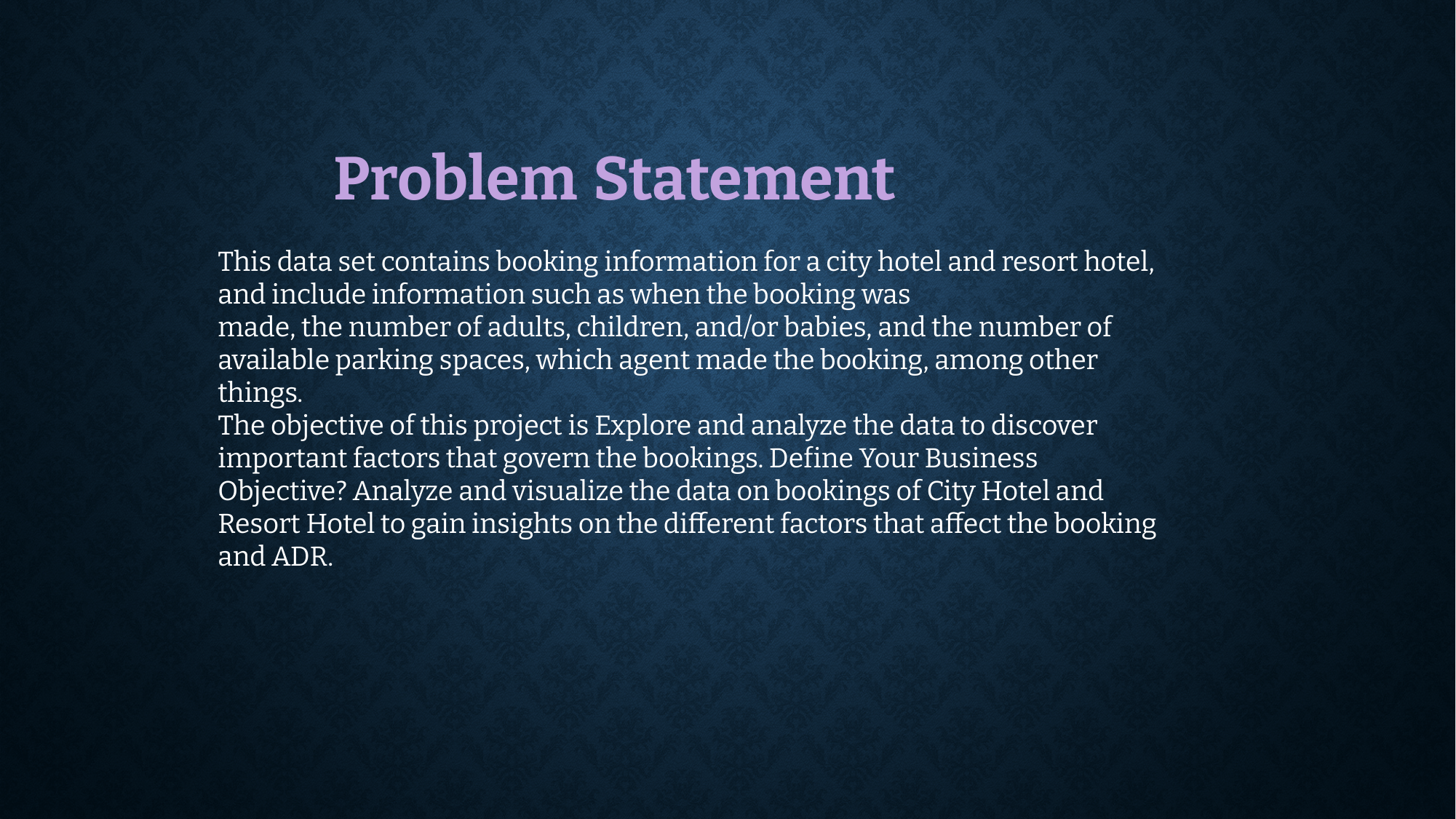

Problem Statement
This data set contains booking information for a city hotel and resort hotel, and include information such as when the booking was
made, the number of adults, children, and/or babies, and the number of available parking spaces, which agent made the booking, among other
things.
The objective of this project is Explore and analyze the data to discover important factors that govern the bookings. Define Your Business
Objective? Analyze and visualize the data on bookings of City Hotel and Resort Hotel to gain insights on the different factors that affect the booking and ADR.